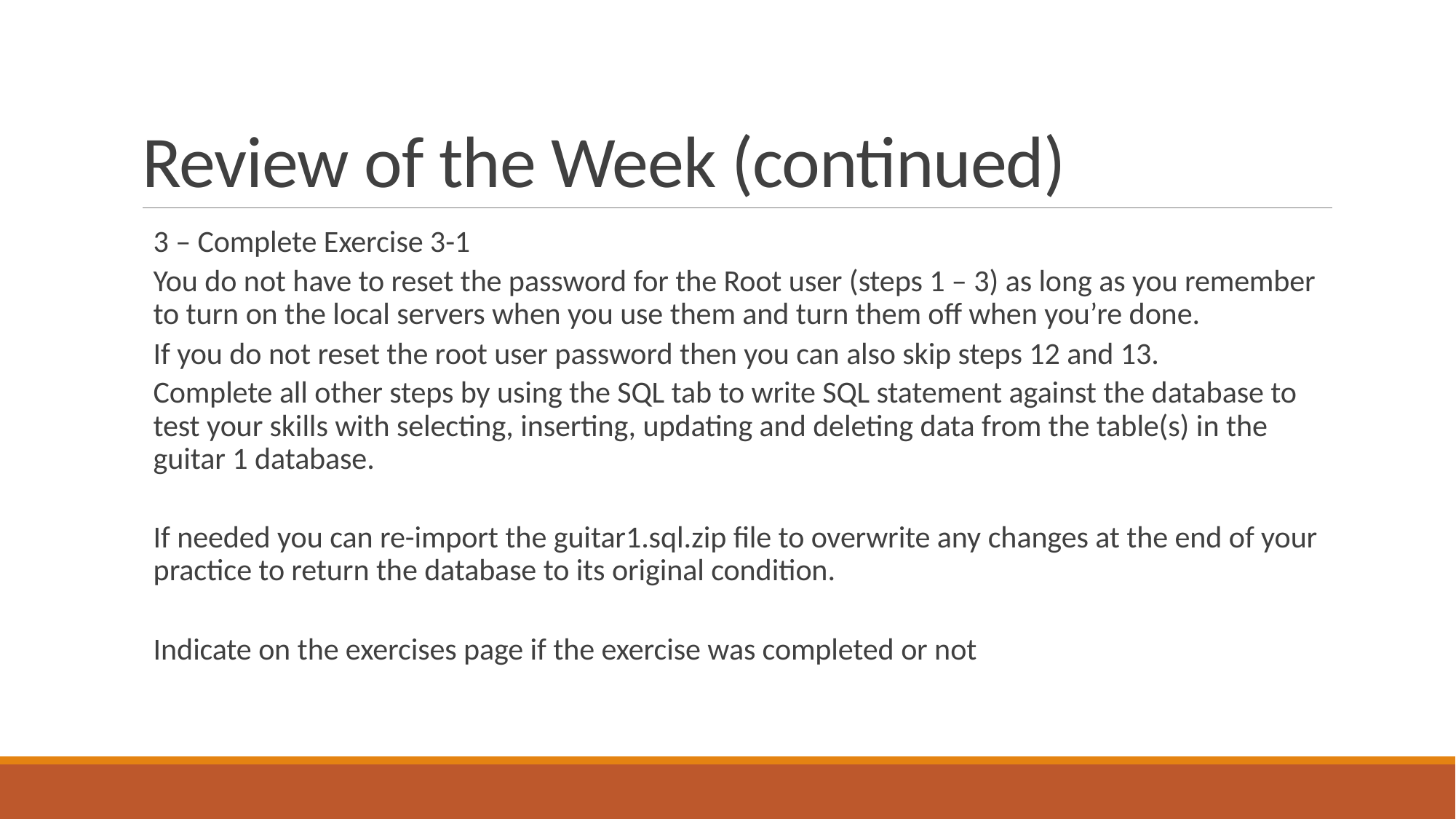

# Review of the Week (continued)
3 – Complete Exercise 3-1
You do not have to reset the password for the Root user (steps 1 – 3) as long as you remember to turn on the local servers when you use them and turn them off when you’re done.
If you do not reset the root user password then you can also skip steps 12 and 13.
Complete all other steps by using the SQL tab to write SQL statement against the database to test your skills with selecting, inserting, updating and deleting data from the table(s) in the guitar 1 database.

If needed you can re-import the guitar1.sql.zip file to overwrite any changes at the end of your practice to return the database to its original condition.

Indicate on the exercises page if the exercise was completed or not